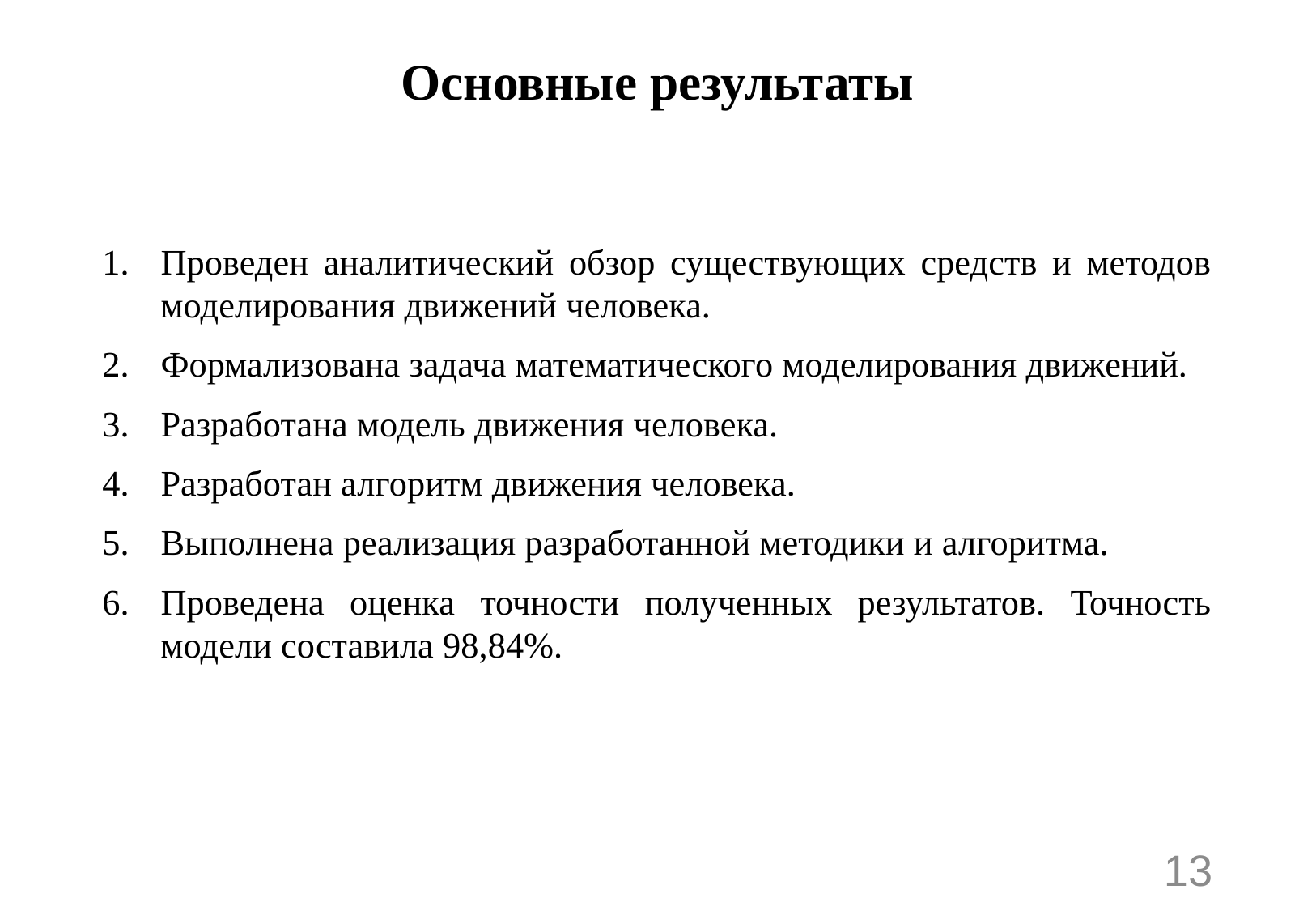

# Основные результаты
Проведен аналитический обзор существующих средств и методов моделирования движений человека.
Формализована задача математического моделирования движений.
Разработана модель движения человека.
Разработан алгоритм движения человека.
Выполнена реализация разработанной методики и алгоритма.
Проведена оценка точности полученных результатов. Точность модели составила 98,84%.
13